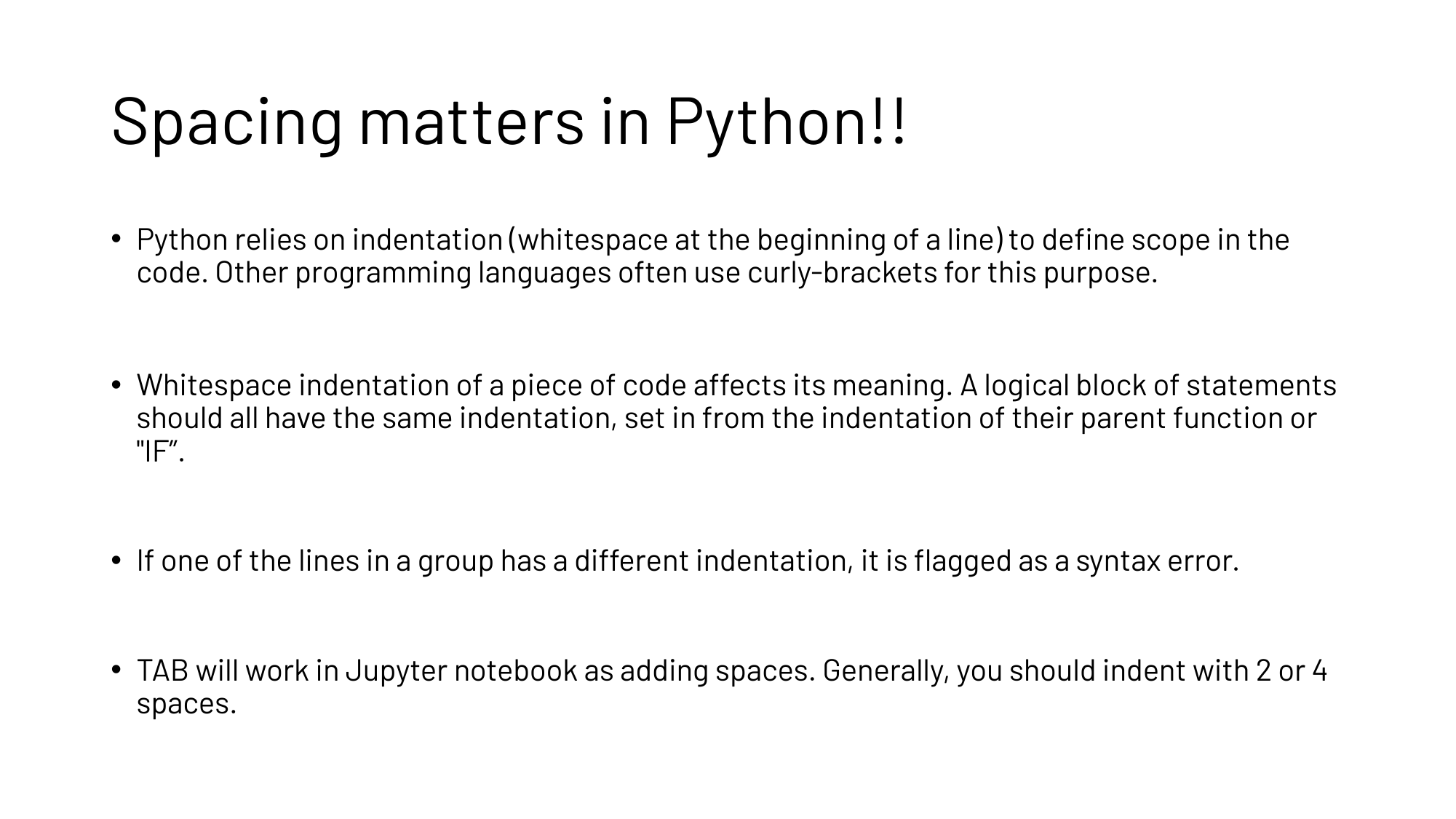

# Spacing matters in Python!!
Python relies on indentation (whitespace at the beginning of a line) to define scope in the code. Other programming languages often use curly-brackets for this purpose.
Whitespace indentation of a piece of code affects its meaning. A logical block of statements should all have the same indentation, set in from the indentation of their parent function or "IF”.
If one of the lines in a group has a different indentation, it is flagged as a syntax error.
TAB will work in Jupyter notebook as adding spaces. Generally, you should indent with 2 or 4 spaces.